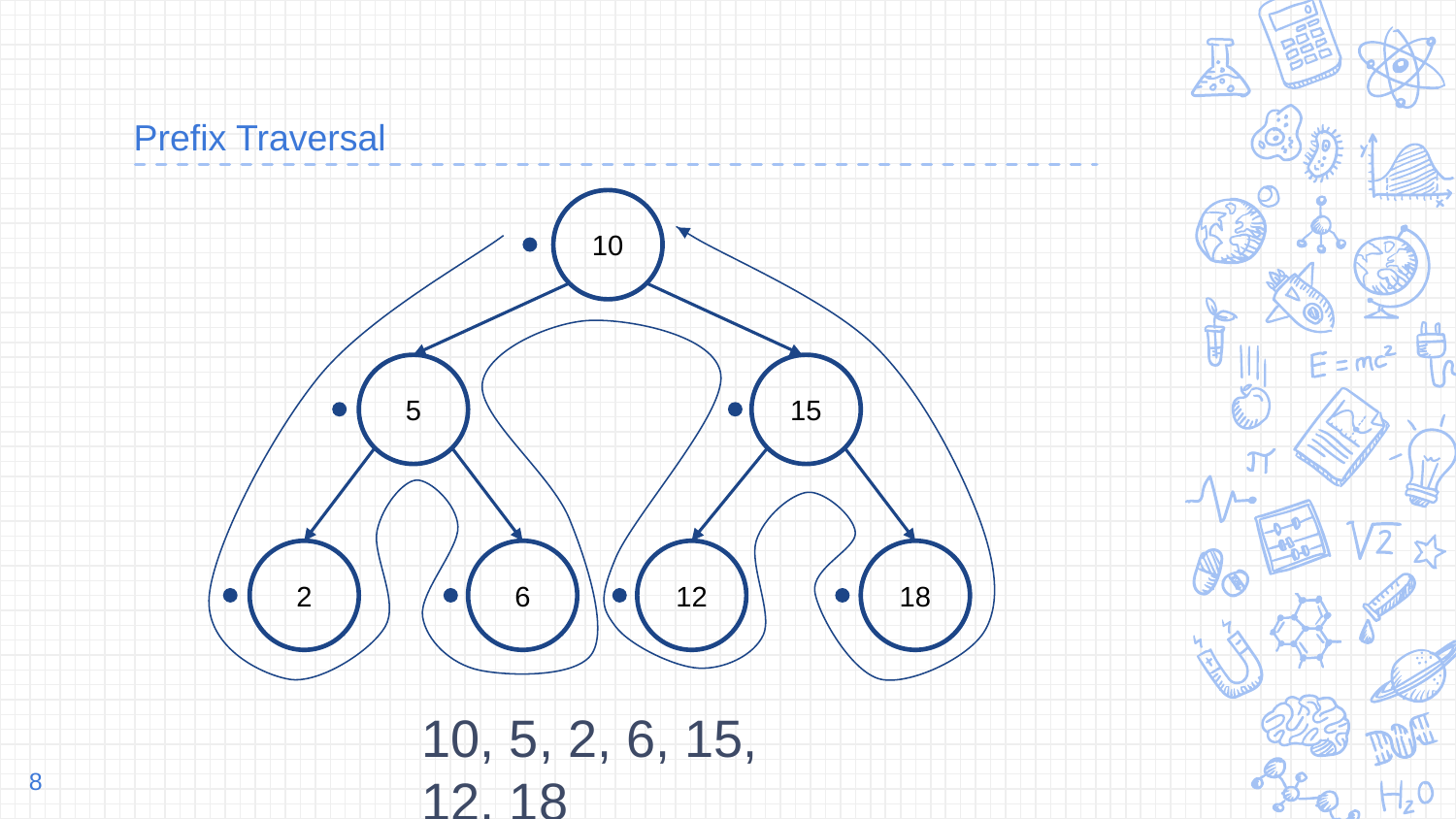

# Prefix Traversal
10

15
5

2
6
12
18

10, 5, 2, 6, 15, 12, 18
8